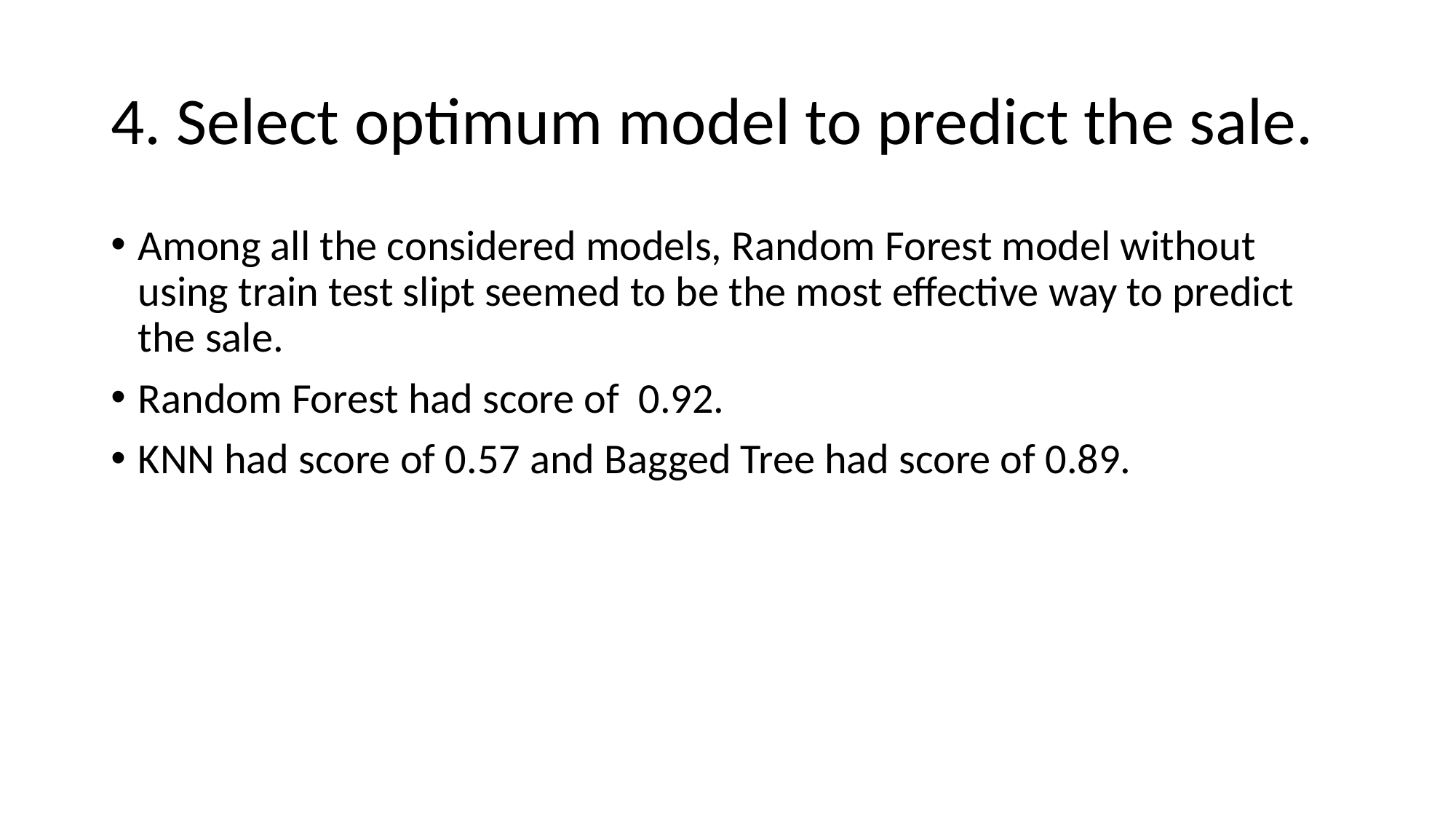

# 4. Select optimum model to predict the sale.
Among all the considered models, Random Forest model without using train test slipt seemed to be the most effective way to predict the sale.
Random Forest had score of  0.92.
KNN had score of 0.57 and Bagged Tree had score of 0.89.